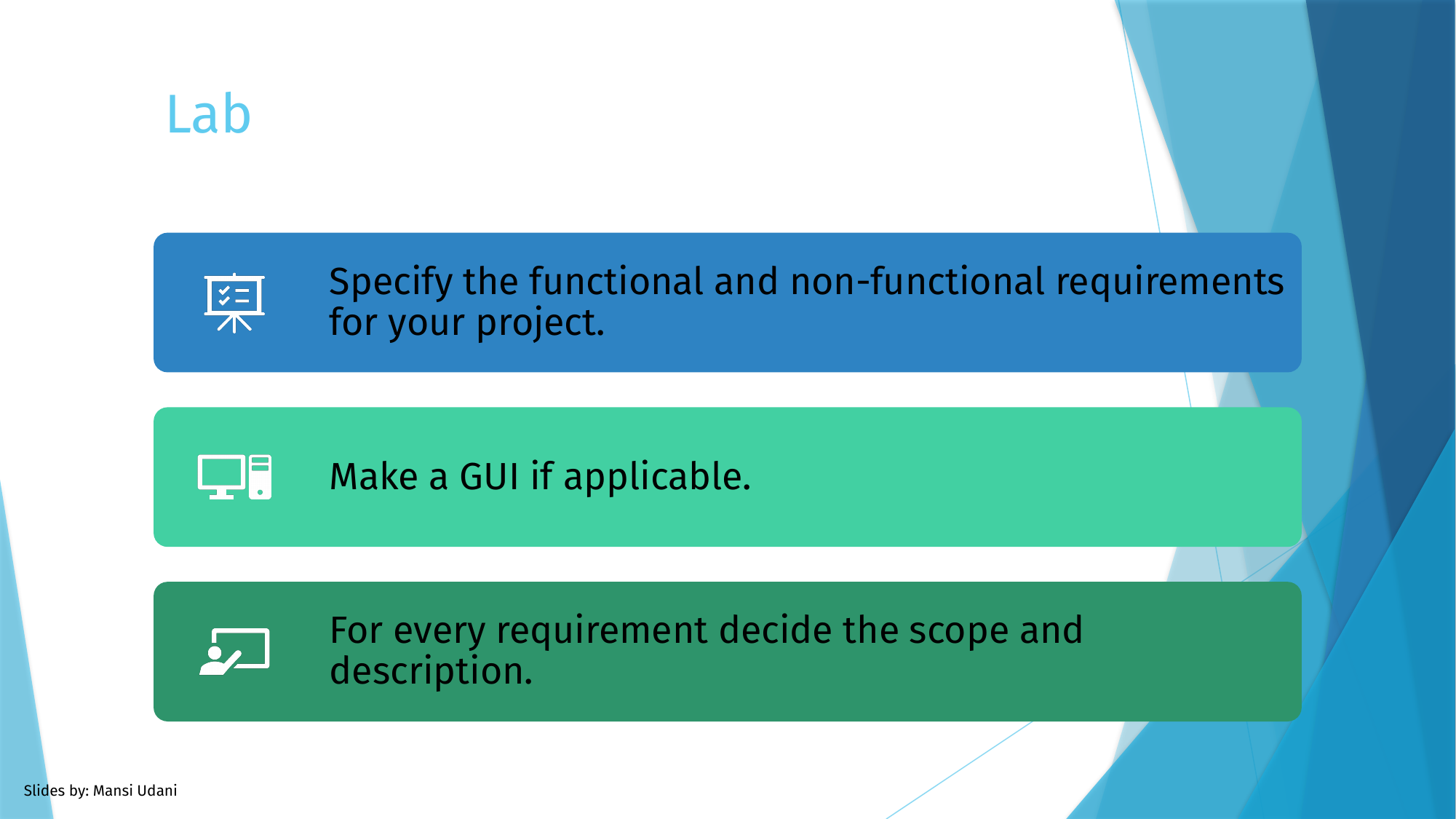

# Lab
Specify the functional and non-functional requirements for your project.
Make a GUI if applicable.
For every requirement decide the scope and description.